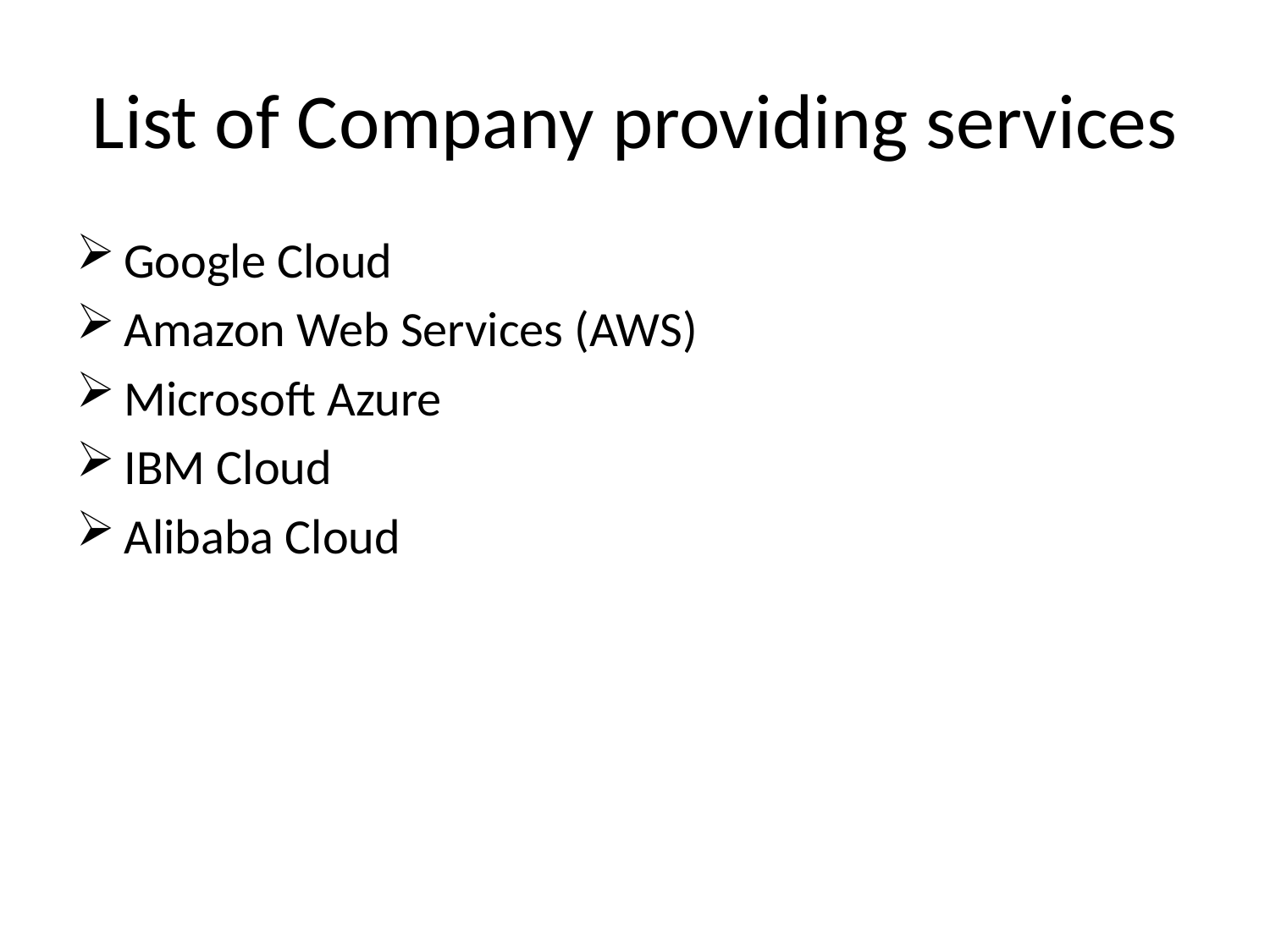

# List of Company providing services
Google Cloud
Amazon Web Services (AWS)
Microsoft Azure
IBM Cloud
Alibaba Cloud